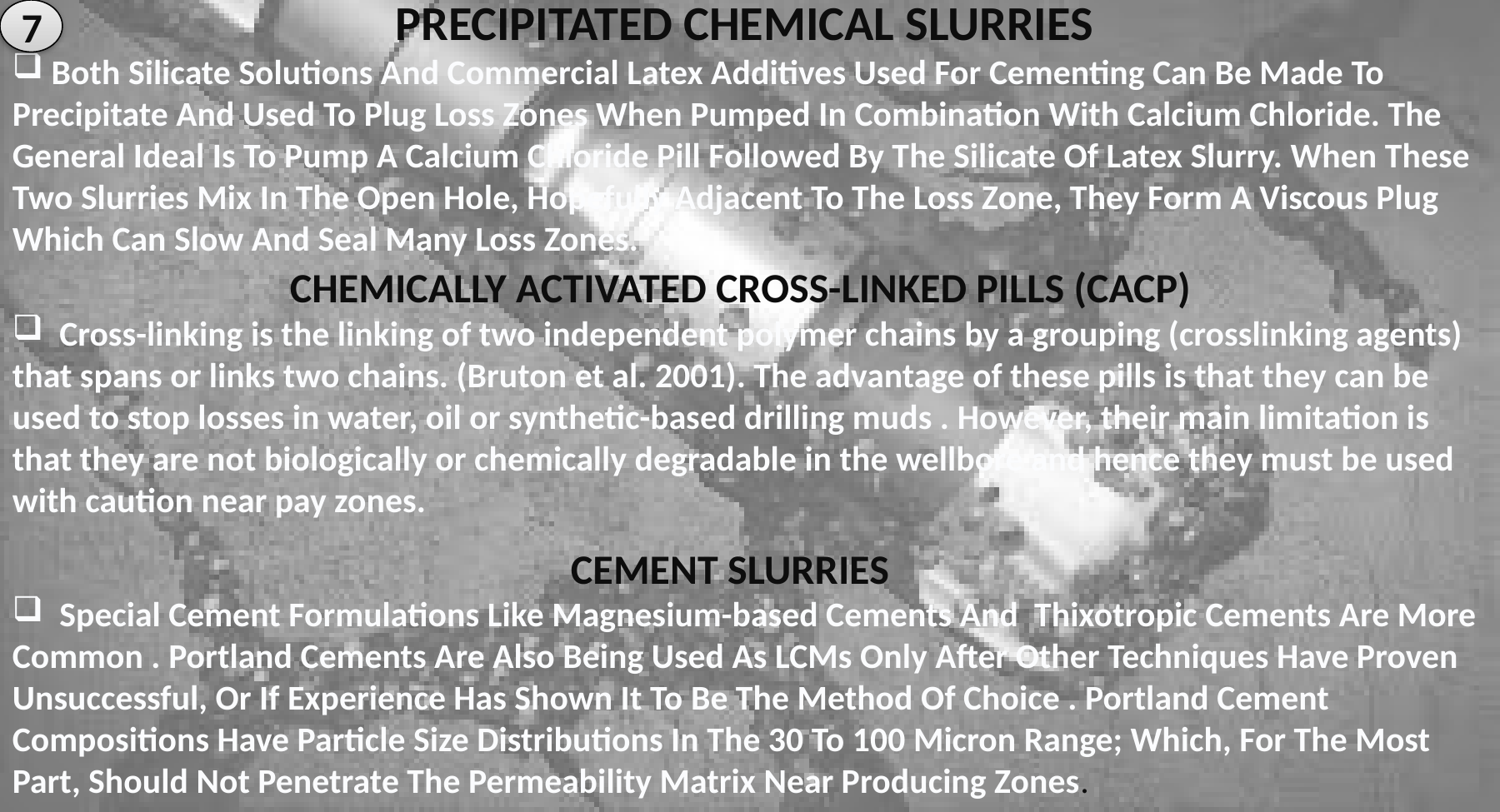

PRECIPITATED CHEMICAL SLURRIES
 Both Silicate Solutions And Commercial Latex Additives Used For Cementing Can Be Made To Precipitate And Used To Plug Loss Zones When Pumped In Combination With Calcium Chloride. The General Ideal Is To Pump A Calcium Chloride Pill Followed By The Silicate Of Latex Slurry. When These Two Slurries Mix In The Open Hole, Hopefully Adjacent To The Loss Zone, They Form A Viscous Plug Which Can Slow And Seal Many Loss Zones.
7
 CHEMICALLY ACTIVATED CROSS-LINKED PILLS (CACP)
  Cross-linking is the linking of two independent polymer chains by a grouping (crosslinking agents) that spans or links two chains. (Bruton et al. 2001). The advantage of these pills is that they can be used to stop losses in water, oil or synthetic-based drilling muds . However, their main limitation is that they are not biologically or chemically degradable in the wellbore and hence they must be used with caution near pay zones.
 CEMENT SLURRIES
  Special Cement Formulations Like Magnesium-based Cements And  Thixotropic Cements Are More Common . Portland Cements Are Also Being Used As LCMs Only After Other Techniques Have Proven Unsuccessful, Or If Experience Has Shown It To Be The Method Of Choice . Portland Cement Compositions Have Particle Size Distributions In The 30 To 100 Micron Range; Which, For The Most Part, Should Not Penetrate The Permeability Matrix Near Producing Zones.